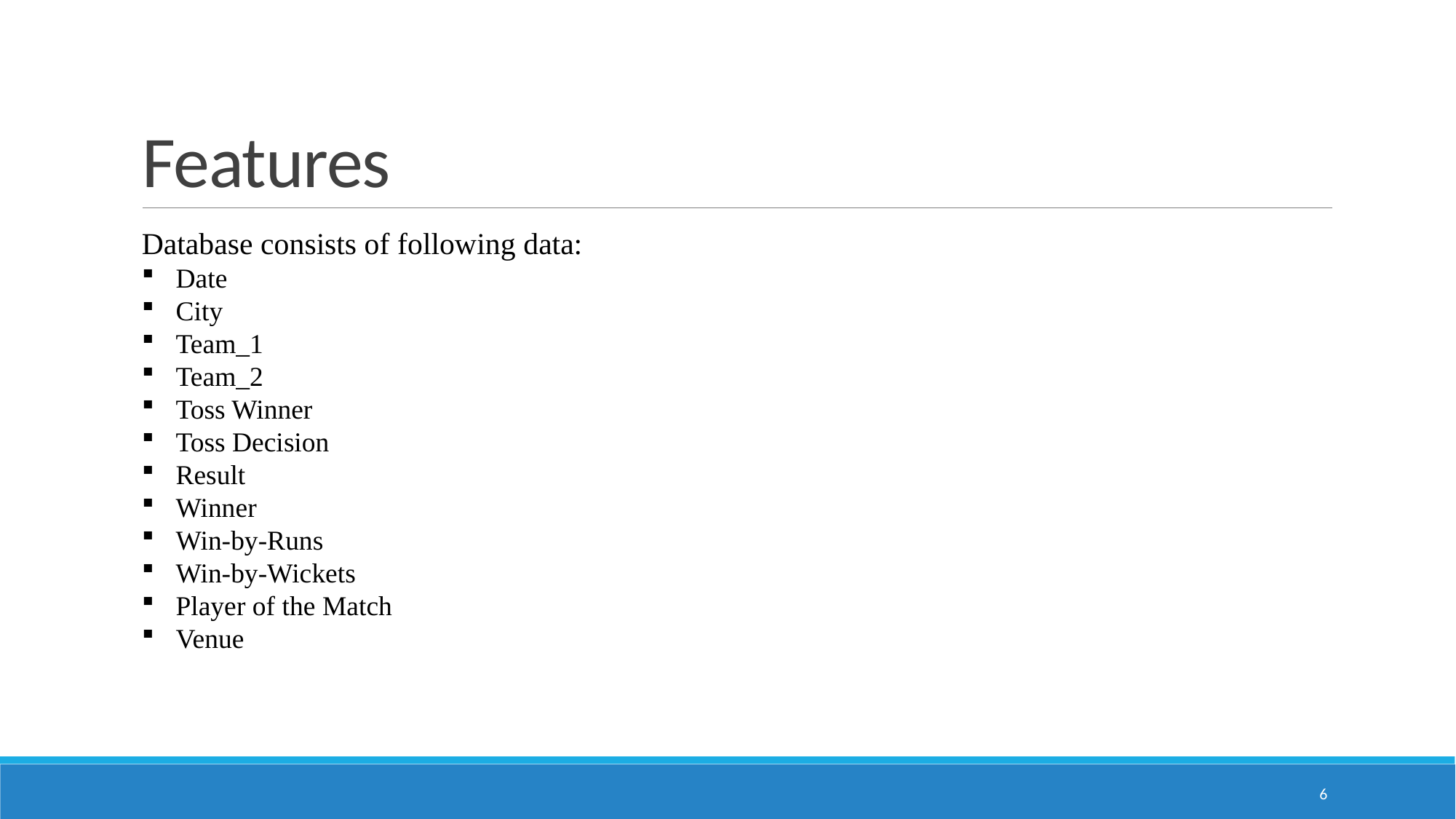

# Features
Database consists of following data:
Date
City
Team_1
Team_2
Toss Winner
Toss Decision
Result
Winner
Win-by-Runs
Win-by-Wickets
Player of the Match
Venue
6